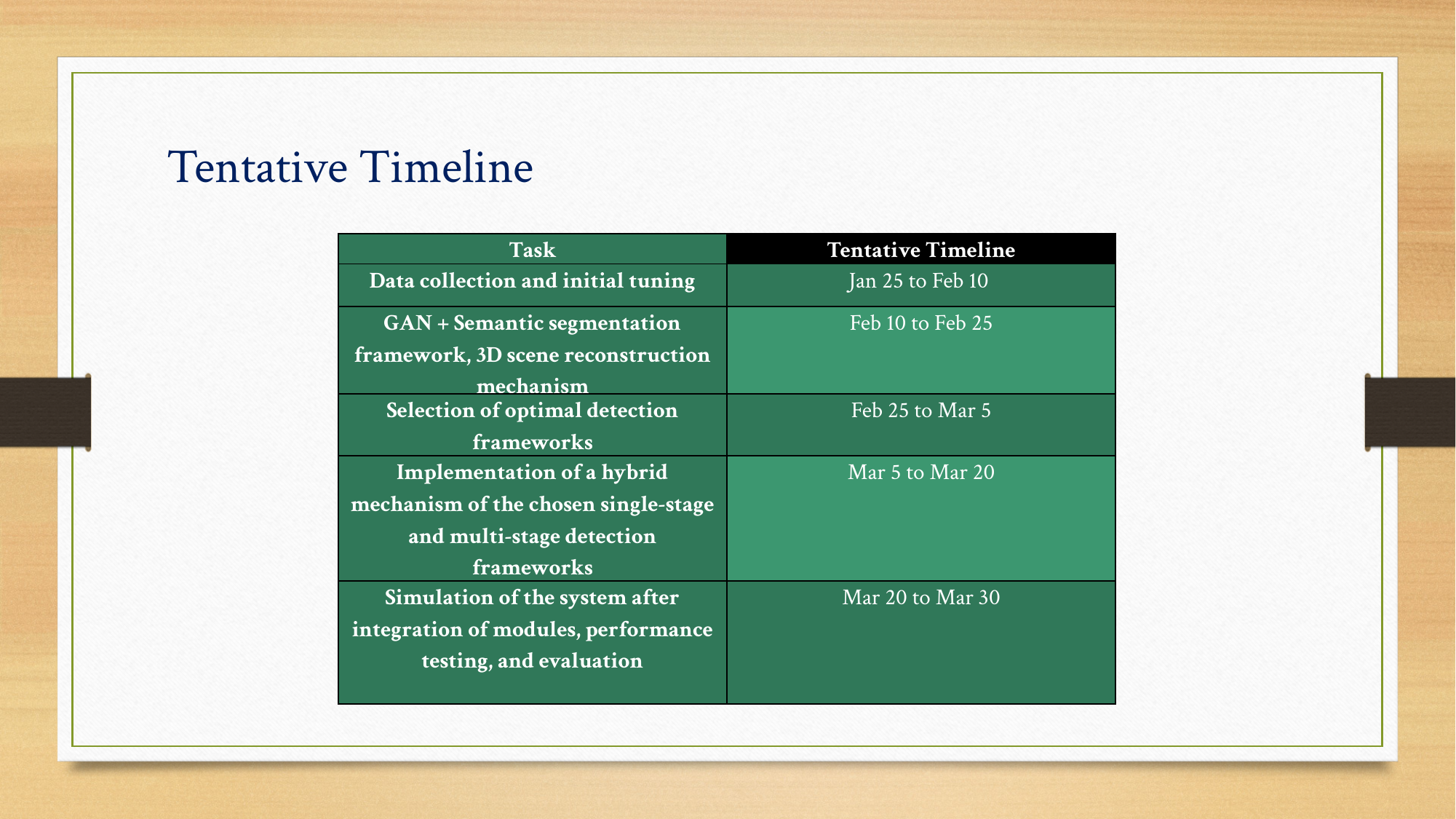

Tentative Timeline
| Task | Tentative Timeline |
| --- | --- |
| Data collection and initial tuning | Jan 25 to Feb 10 |
| GAN + Semantic segmentation framework, 3D scene reconstruction mechanism | Feb 10 to Feb 25 |
| Selection of optimal detection frameworks | Feb 25 to Mar 5 |
| Implementation of a hybrid mechanism of the chosen single-stage and multi-stage detection frameworks | Mar 5 to Mar 20 |
| Simulation of the system after integration of modules, performance testing, and evaluation | Mar 20 to Mar 30 |